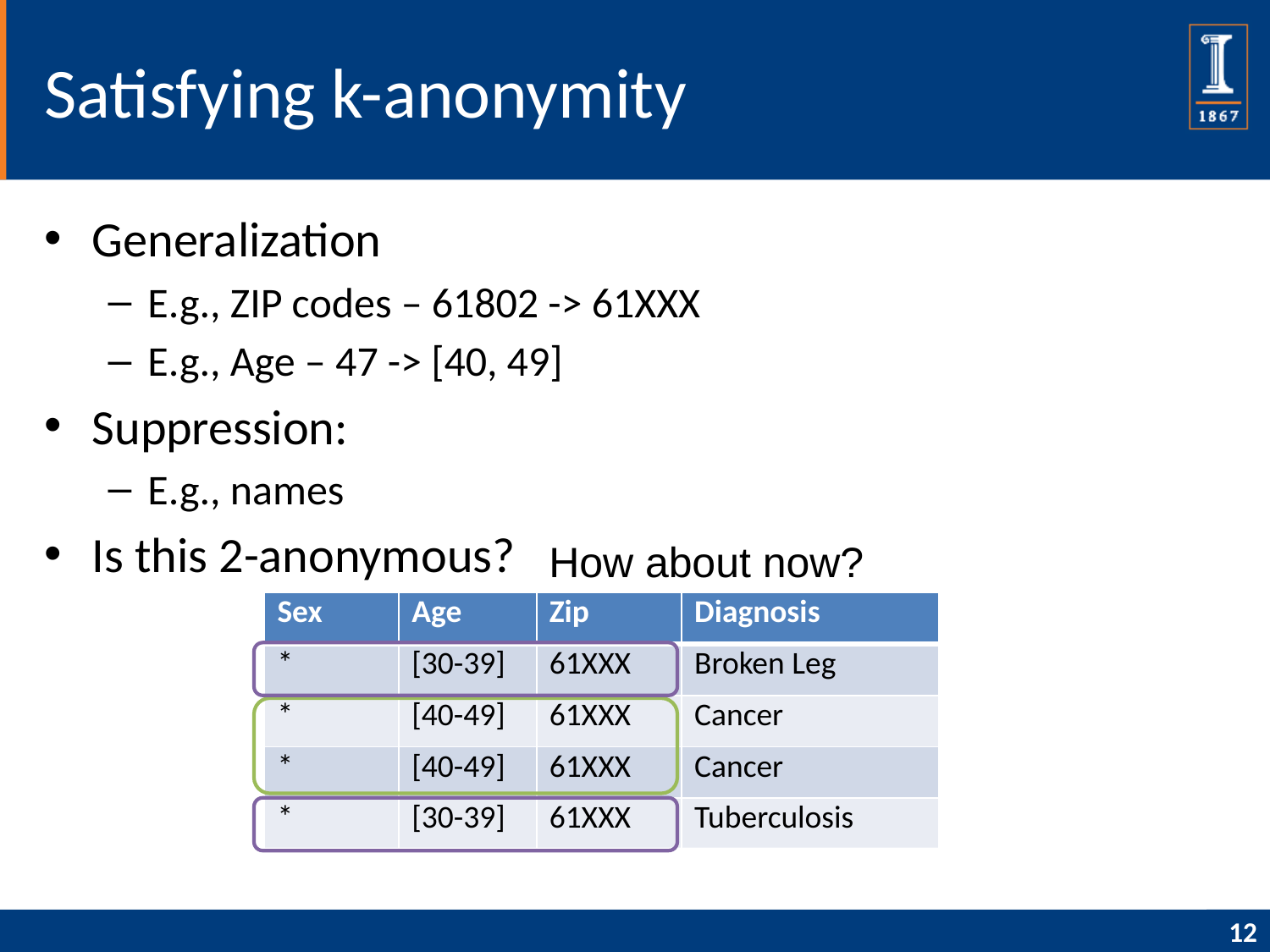

# Satisfying k-anonymity
Generalization
E.g., ZIP codes – 61802 -> 61XXX
E.g., Age – 47 -> [40, 49]
Suppression:
E.g., names
Is this 2-anonymous?
How about now?
| Sex | Age | Zip | Diagnosis |
| --- | --- | --- | --- |
| \* | [30-39] | 61XXX | Broken Leg |
| \* | [40-49] | 61XXX | Cancer |
| \* | [40-49] | 61XXX | Cancer |
| \* | [30-39] | 61XXX | Tuberculosis |
| \* | [20-29] | 61XXX | Heart Condition |

No!

12